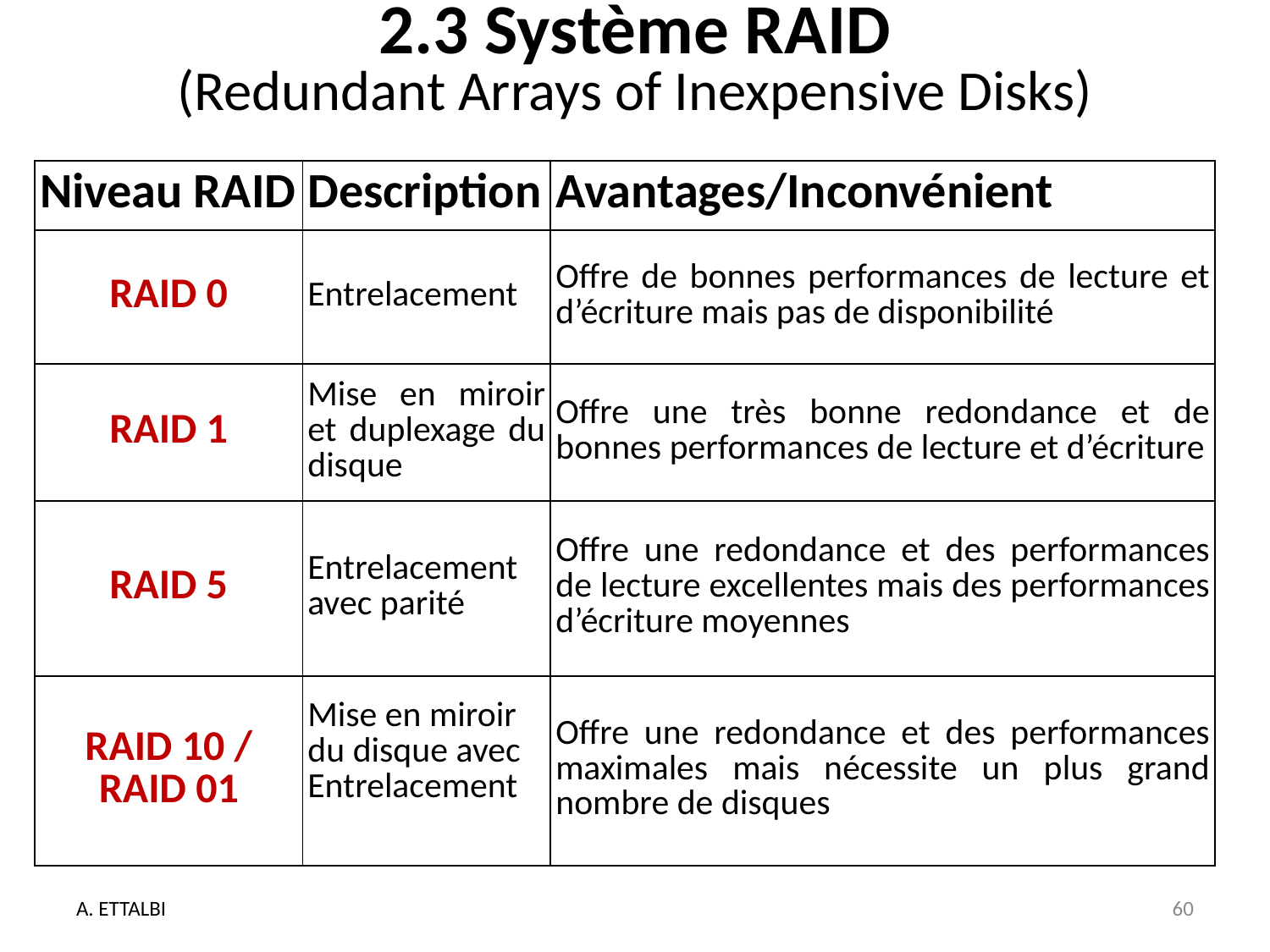

# 2.3 Système RAID (Redundant Arrays of Inexpensive Disks)
| Niveau RAID | Description | Avantages/Inconvénient |
| --- | --- | --- |
| RAID 0 | Entrelacement | Offre de bonnes performances de lecture et d’écriture mais pas de disponibilité |
| RAID 1 | Mise en miroir et duplexage du disque | Offre une très bonne redondance et de bonnes performances de lecture et d’écriture |
| RAID 5 | Entrelacement avec parité | Offre une redondance et des performances de lecture excellentes mais des performances d’écriture moyennes |
| RAID 10 / RAID 01 | Mise en miroir du disque avec Entrelacement | Offre une redondance et des performances maximales mais nécessite un plus grand nombre de disques |
A. ETTALBI
60